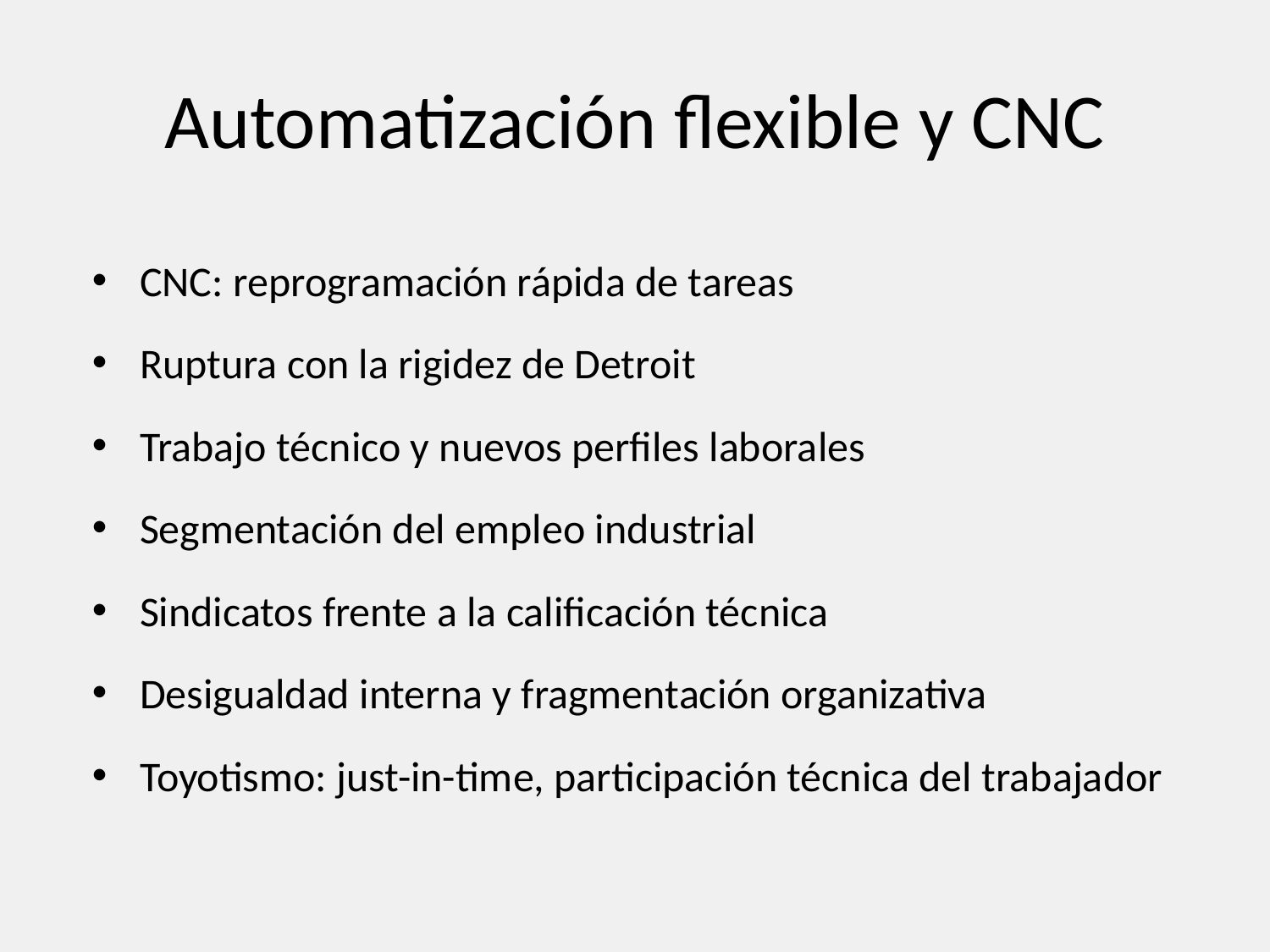

# Automatización flexible y CNC
CNC: reprogramación rápida de tareas
Ruptura con la rigidez de Detroit
Trabajo técnico y nuevos perfiles laborales
Segmentación del empleo industrial
Sindicatos frente a la calificación técnica
Desigualdad interna y fragmentación organizativa
Toyotismo: just-in-time, participación técnica del trabajador